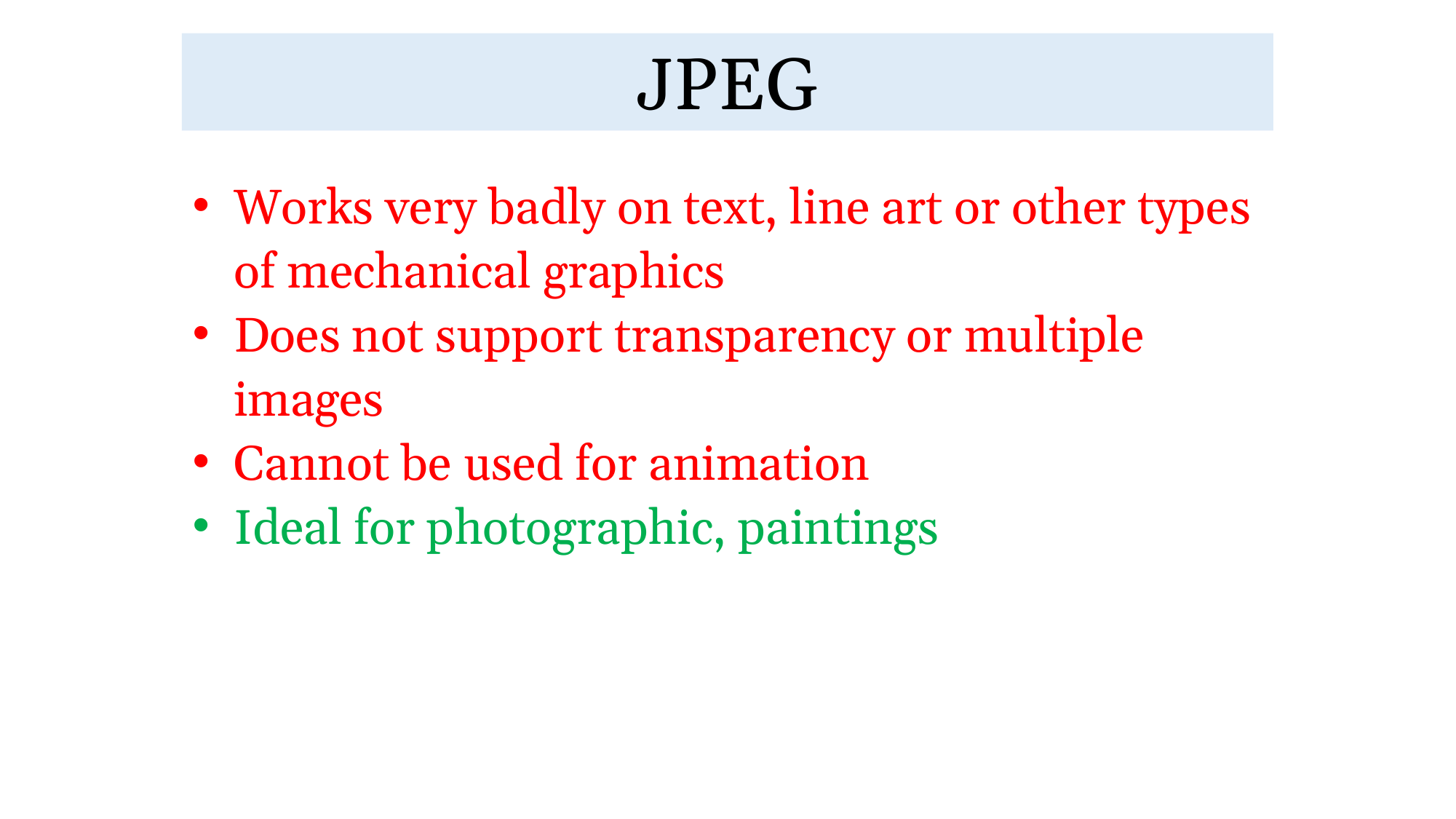

# JPEG
Works very badly on text, line art or other types of mechanical graphics
Does not support transparency or multiple images
Cannot be used for animation
Ideal for photographic, paintings